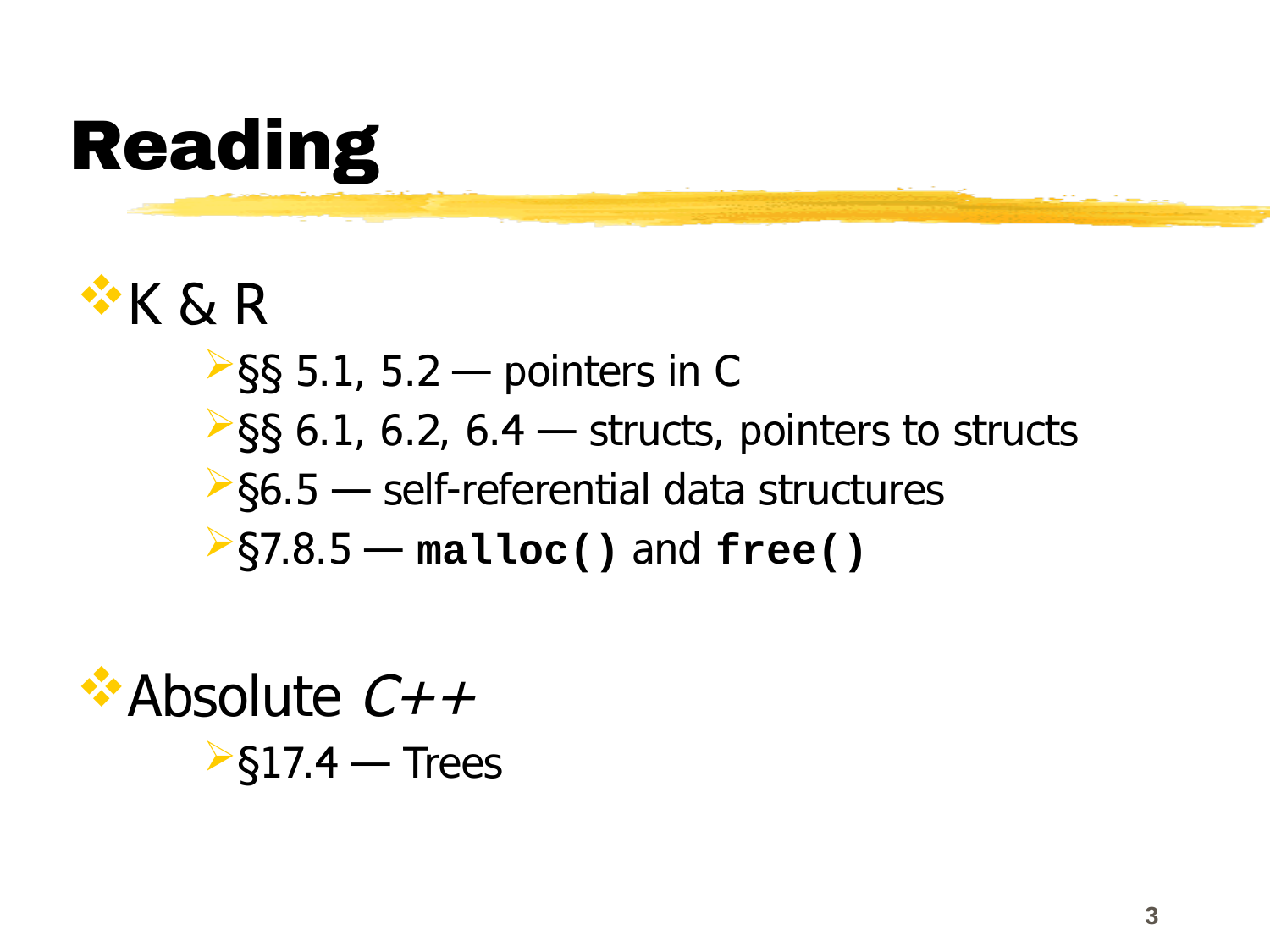

# Reading
K & R
§§ 5.1, 5.2 — pointers in C
§§ 6.1, 6.2, 6.4 — structs, pointers to structs
§6.5 — self-referential data structures
§7.8.5 — malloc() and free()

Absolute C++
§17.4 — Trees
3